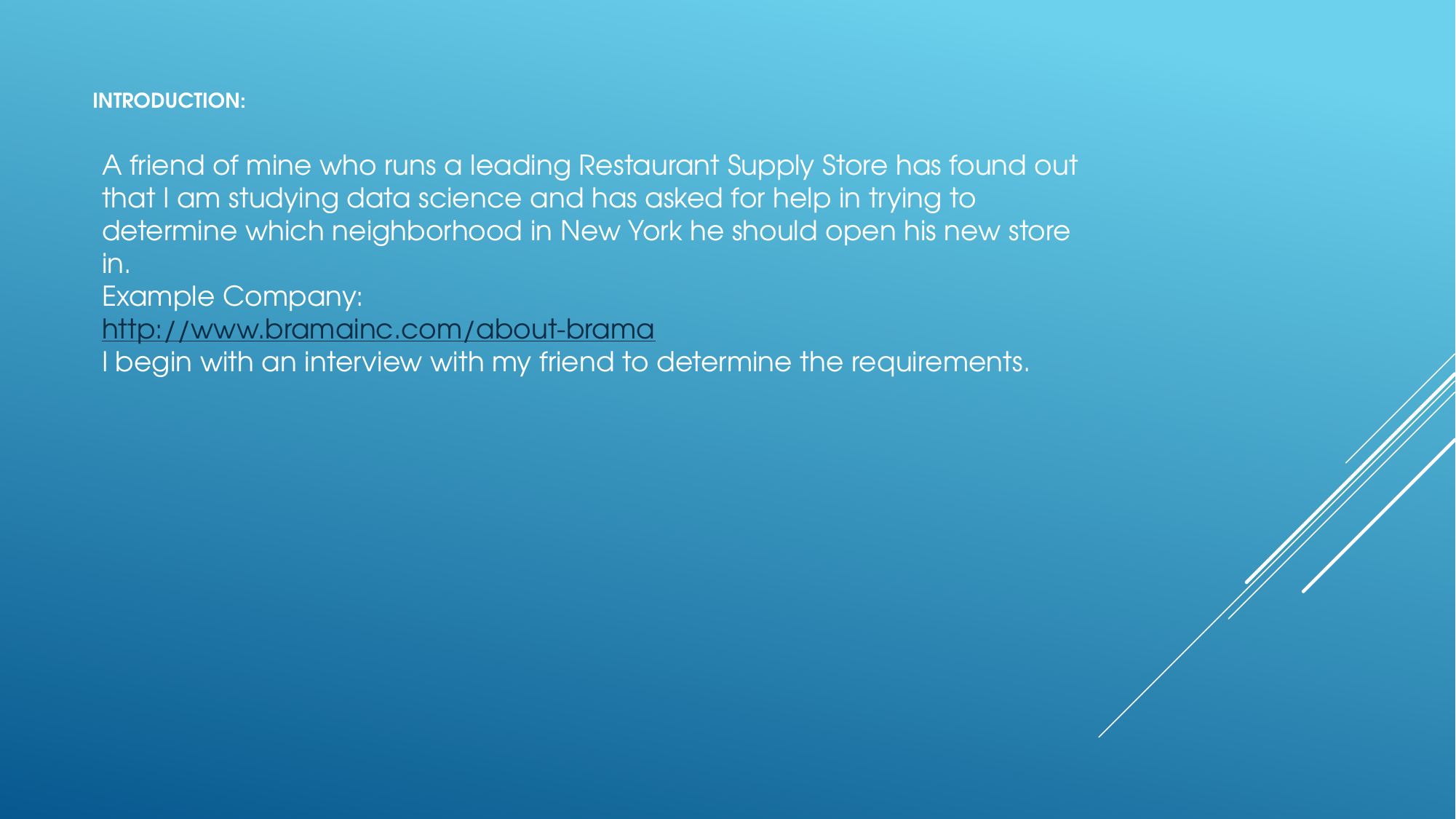

# Introduction:
A friend of mine who runs a leading Restaurant Supply Store has found out that I am studying data science and has asked for help in trying to determine which neighborhood in New York he should open his new store in.
Example Company:
http://www.bramainc.com/about-brama 
I begin with an interview with my friend to determine the requirements.